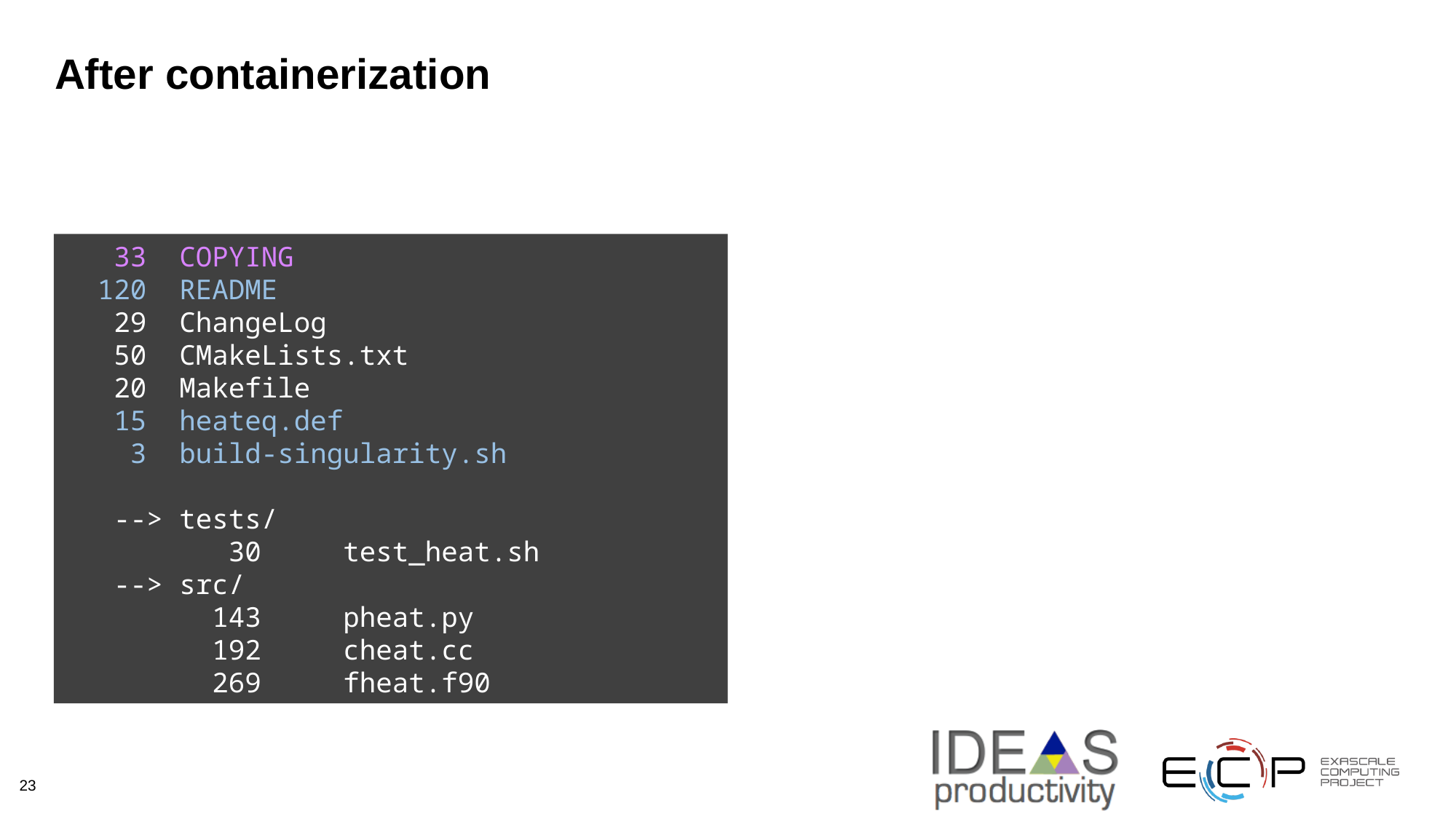

# After containerization
   33  COPYING
  120  README
   29  ChangeLog
   50  CMakeLists.txt
   20  Makefile
   15  heateq.def
    3  build-singularity.sh

   --> tests/
          30     test_heat.sh
   --> src/
         143     pheat.py
         192     cheat.cc
         269     fheat.f90